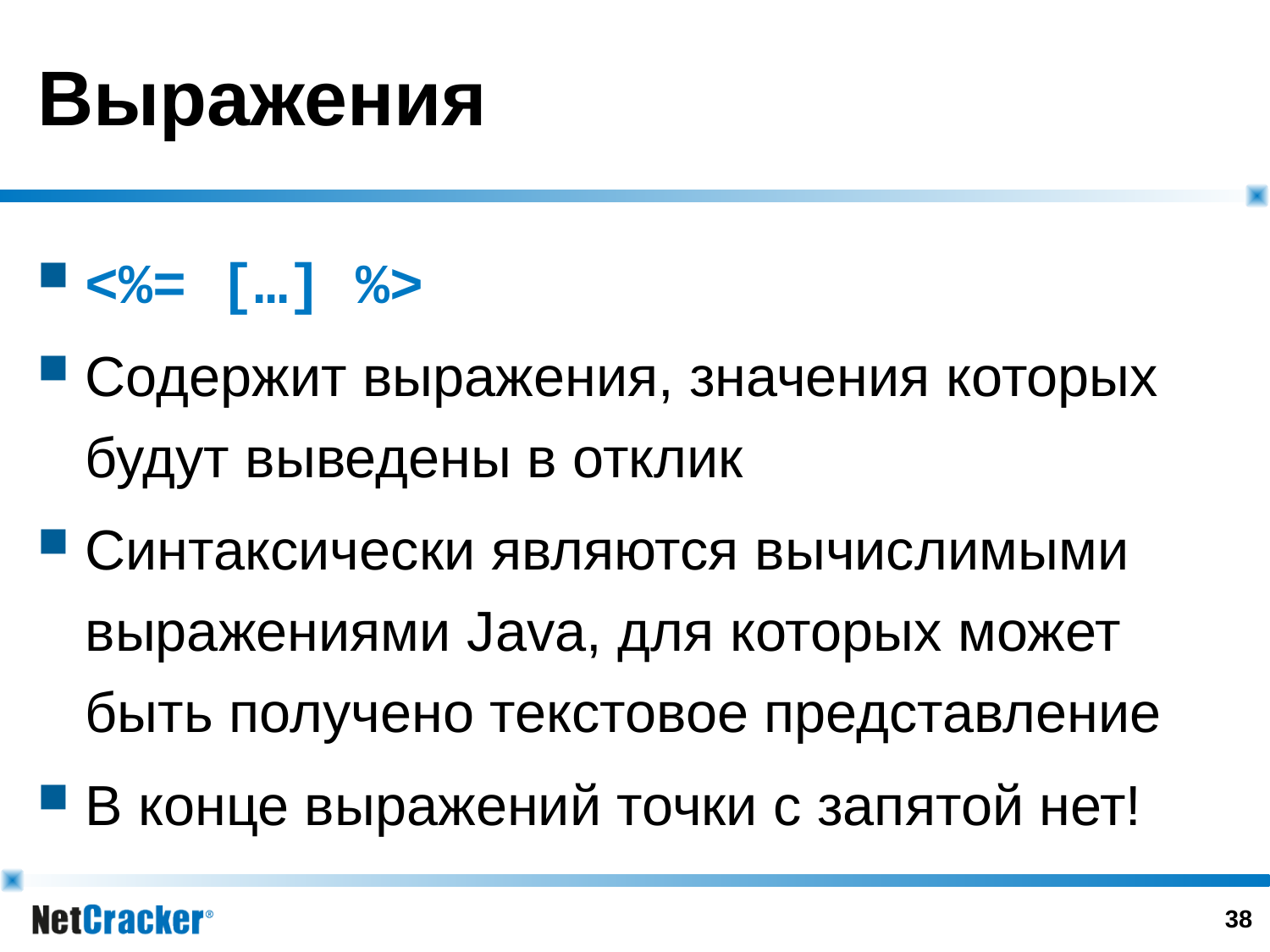

# Выражения
<%= […] %>
Содержит выражения, значения которых будут выведены в отклик
Синтаксически являются вычислимыми выражениями Java, для которых может быть получено текстовое представление
В конце выражений точки с запятой нет!
38